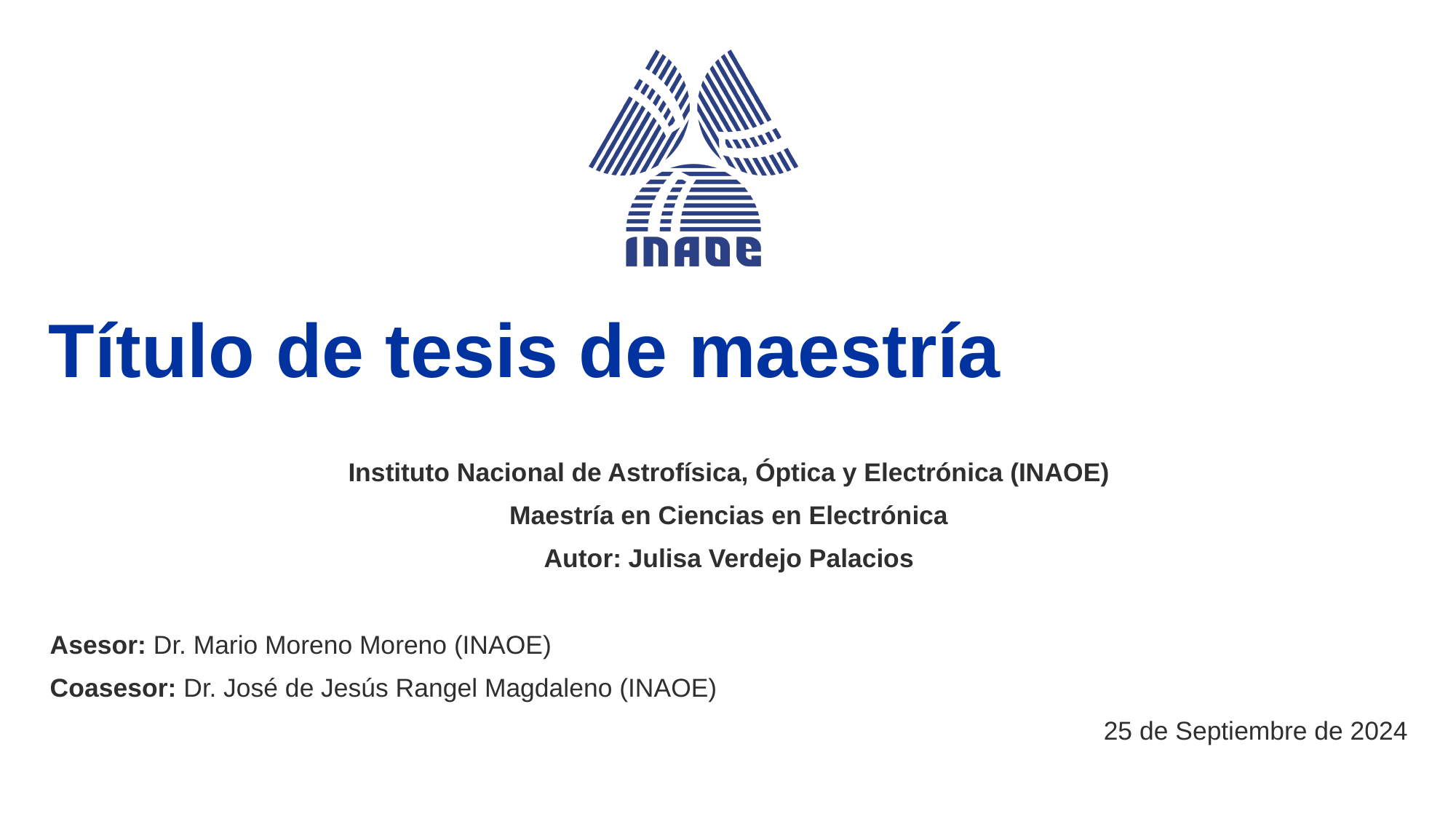

# Título de tesis de maestría
Instituto Nacional de Astrofísica, Óptica y Electrónica (INAOE)
Maestría en Ciencias en Electrónica
Autor: Julisa Verdejo Palacios

Asesor: Dr. Mario Moreno Moreno (INAOE)
Coasesor: Dr. José de Jesús Rangel Magdaleno (INAOE)
25 de Septiembre de 2024